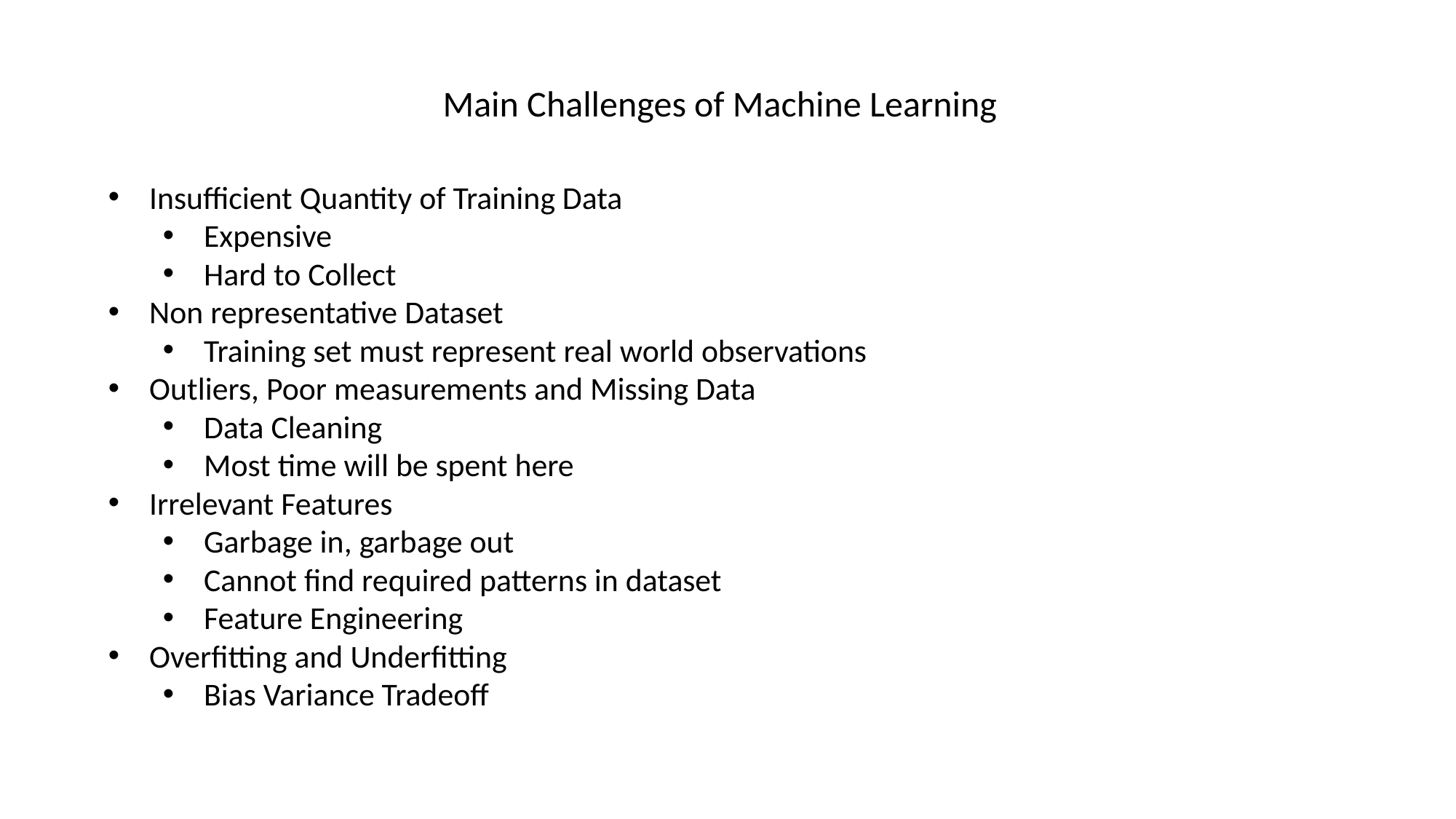

Main Challenges of Machine Learning
Insufficient Quantity of Training Data
Expensive
Hard to Collect
Non representative Dataset
Training set must represent real world observations
Outliers, Poor measurements and Missing Data
Data Cleaning
Most time will be spent here
Irrelevant Features
Garbage in, garbage out
Cannot find required patterns in dataset
Feature Engineering
Overfitting and Underfitting
Bias Variance Tradeoff